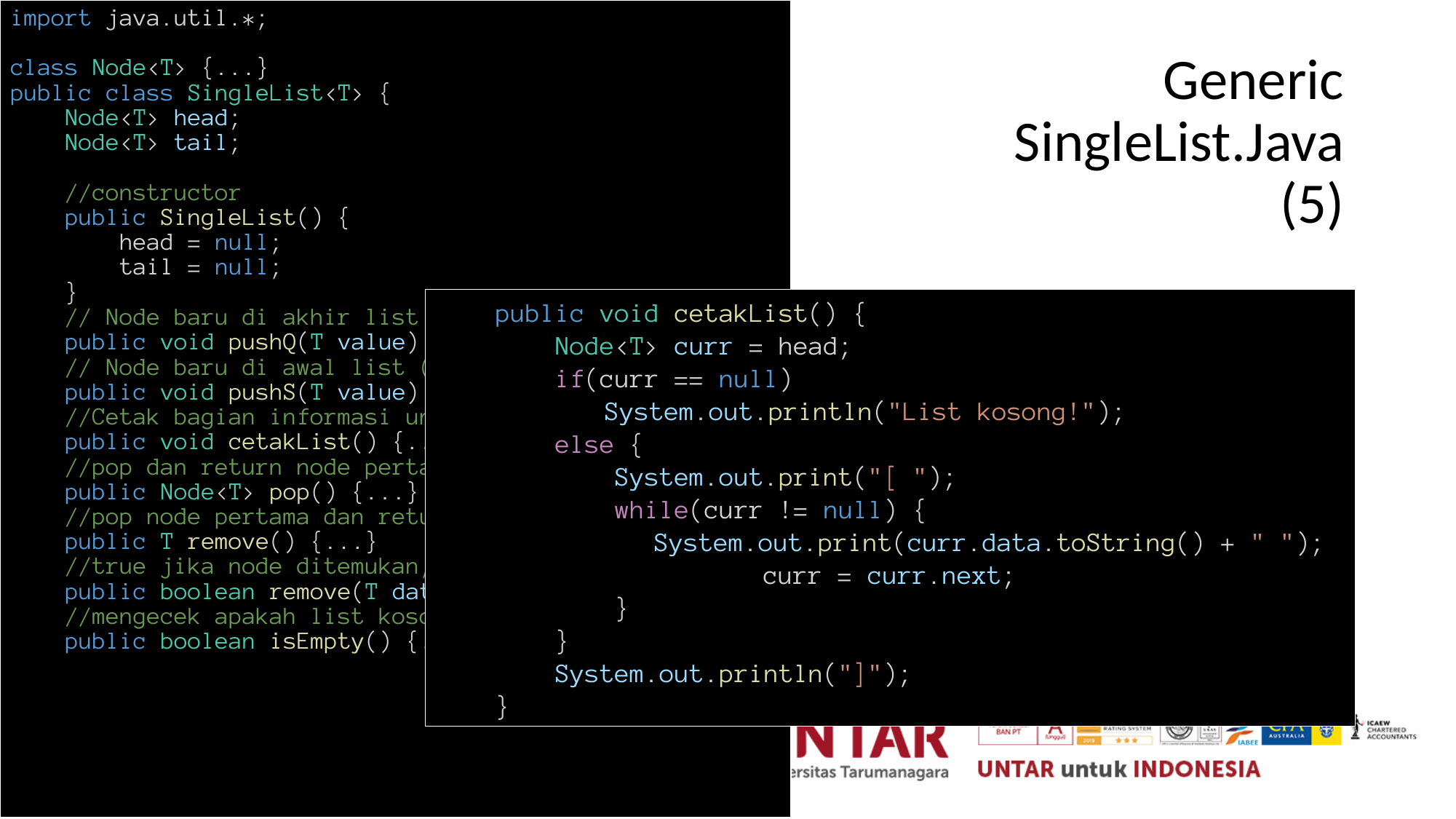

| import java.util.\*; class Node<T> {...} public class SingleList<T> {     Node<T> head;     Node<T> tail;     //constructor     public SingleList() {         head = null;         tail = null;     }     // Node baru di akhir list (queue)     public void pushQ(T value) {...}     // Node baru di awal list (stack)     public void pushS(T value) {     //Cetak bagian informasi untuk semua node     public void cetakList() {...}     //pop dan return node pertama di queue dan stack     public Node<T> pop() {...}     //pop node pertama dan return datanya     public T remove() {...}     //true jika node ditemukan, lalu node di-remove     public boolean remove(T data) {...}     //mengecek apakah list kosong atau tidak     public boolean isEmpty() {...} |
| --- |
# Generic SingleList.Java (5)
    public void cetakList() {
        Node<T> curr = head;
        if(curr == null)
	    System.out.println("List kosong!");
        else {
            System.out.print("[ ");
            while(curr != null) {
            	System.out.print(curr.data.toString() + " "); 			curr = curr.next;
            }
        }
        System.out.println("]");
    }